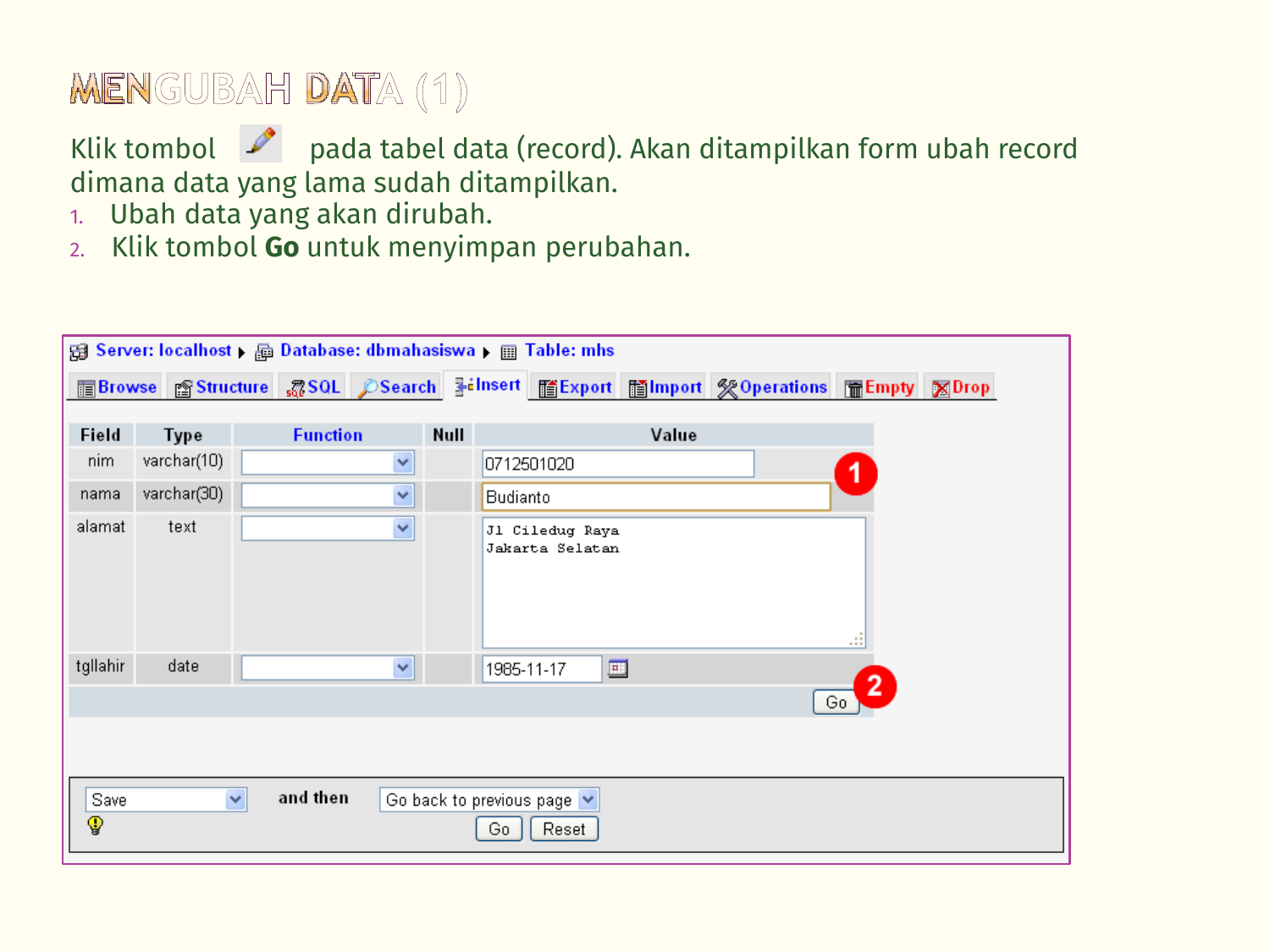

Klik tombol
pada tabel data (record). Akan ditampilkan form ubah record
dimana data yang lama sudah ditampilkan.
1.    Ubah data yang akan dirubah.
2.    Klik tombol Go untuk menyimpan perubahan.